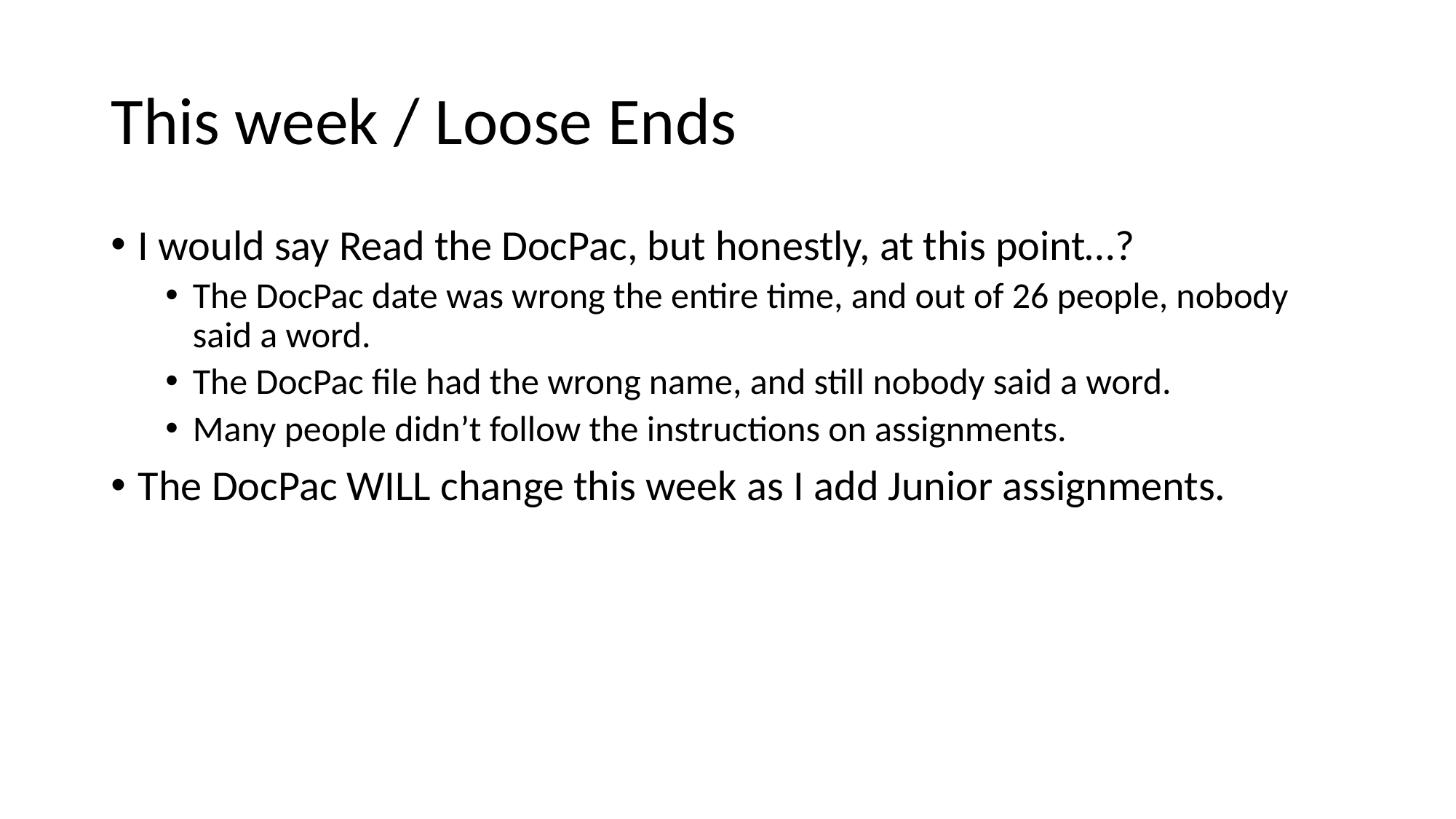

# This week / Loose Ends
I would say Read the DocPac, but honestly, at this point…?
The DocPac date was wrong the entire time, and out of 26 people, nobody said a word.
The DocPac file had the wrong name, and still nobody said a word.
Many people didn’t follow the instructions on assignments.
The DocPac WILL change this week as I add Junior assignments.